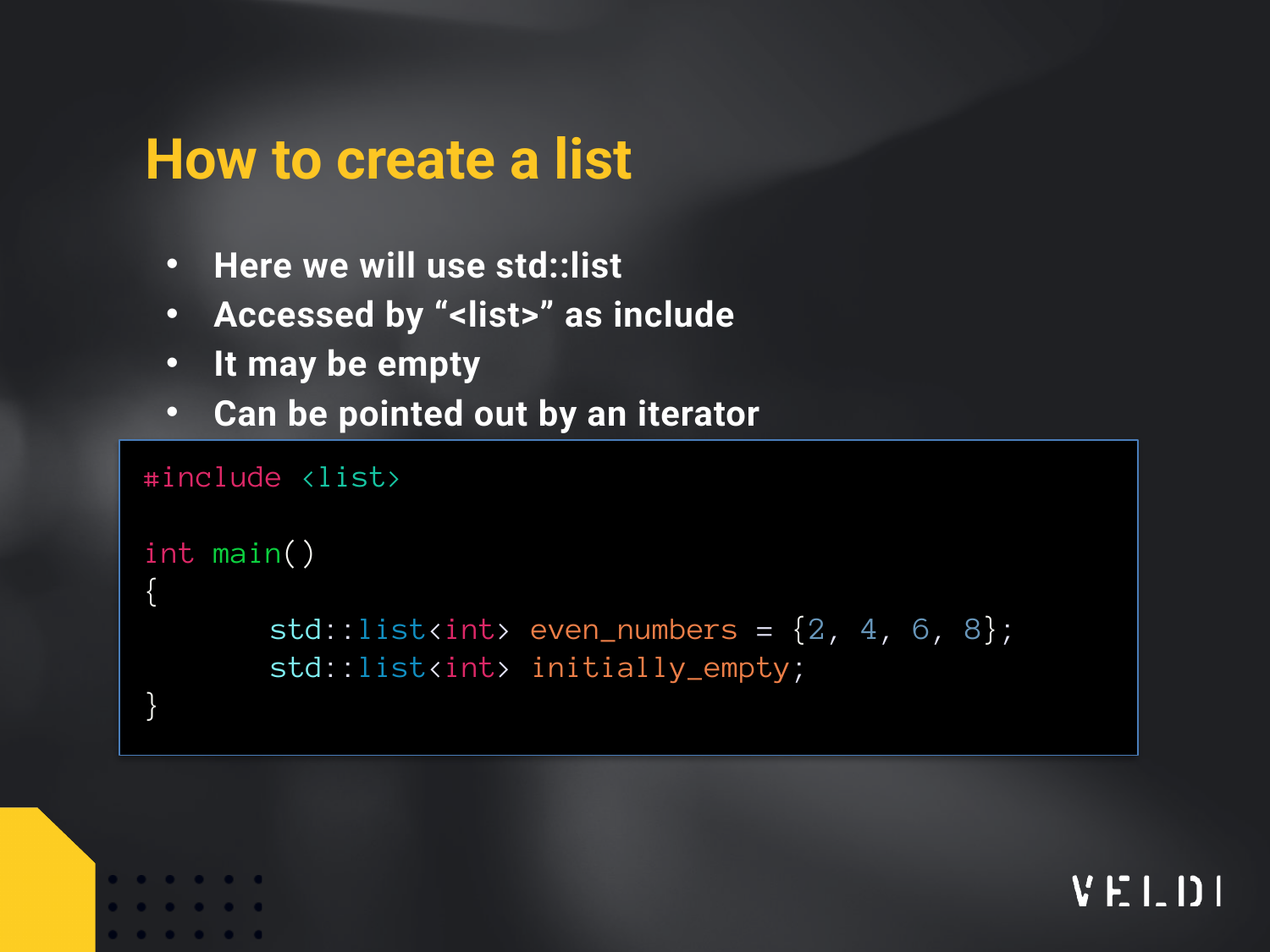

How to create a list

Here we will use std::list
Accessed by “<list>” as include
It may be empty
Can be pointed out by an iterator

#include <list>

int main()
{
	std::list<int> even_numbers = {2, 4, 6, 8};
	std::list<int> initially_empty;
}